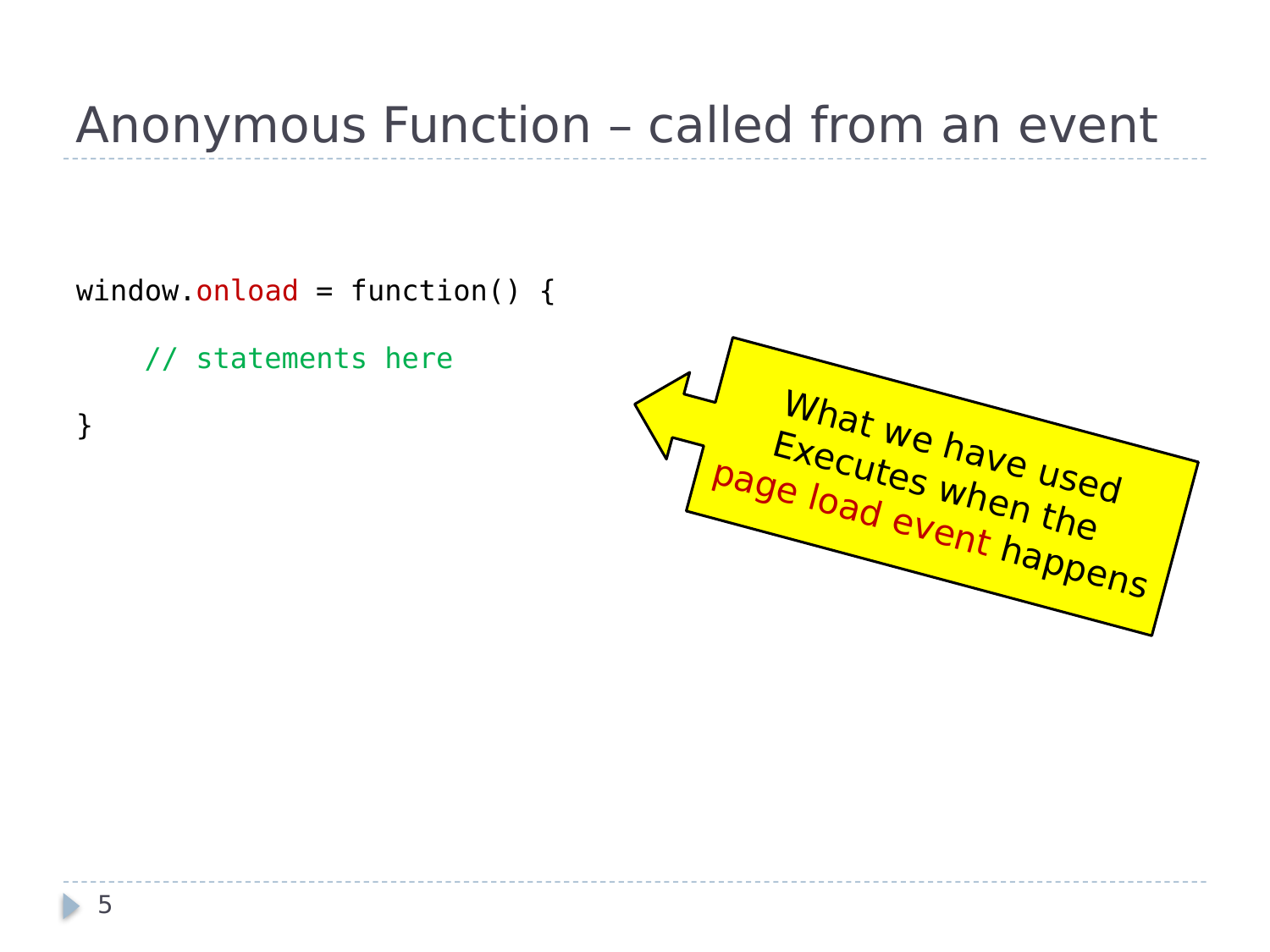

# Anonymous Function – called from an event
window.onload = function() {
    // statements here
}
What we have used
Executes when the
page load event happens
5